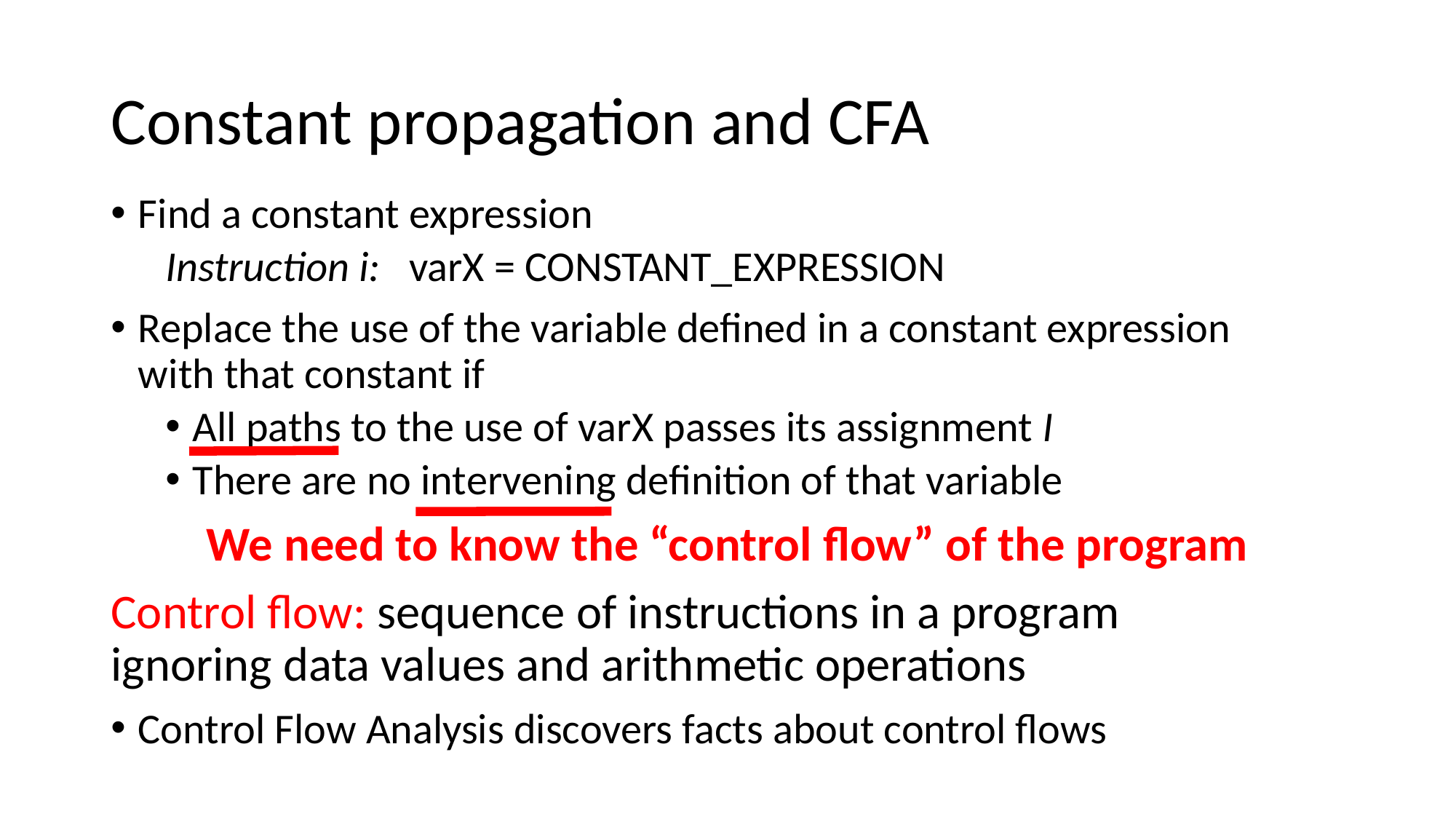

# Constant propagation and CFA
Find a constant expression
Instruction i:   varX = CONSTANT_EXPRESSION
Replace the use of the variable defined in a constant expression
with that constant if
All paths to the use of varX passes its assignment I
There are no intervening definition of that variable
We need to know the “control flow” of the program
Control flow: sequence of instructions in a program
ignoring data values and arithmetic operations
Control Flow Analysis discovers facts about control flows